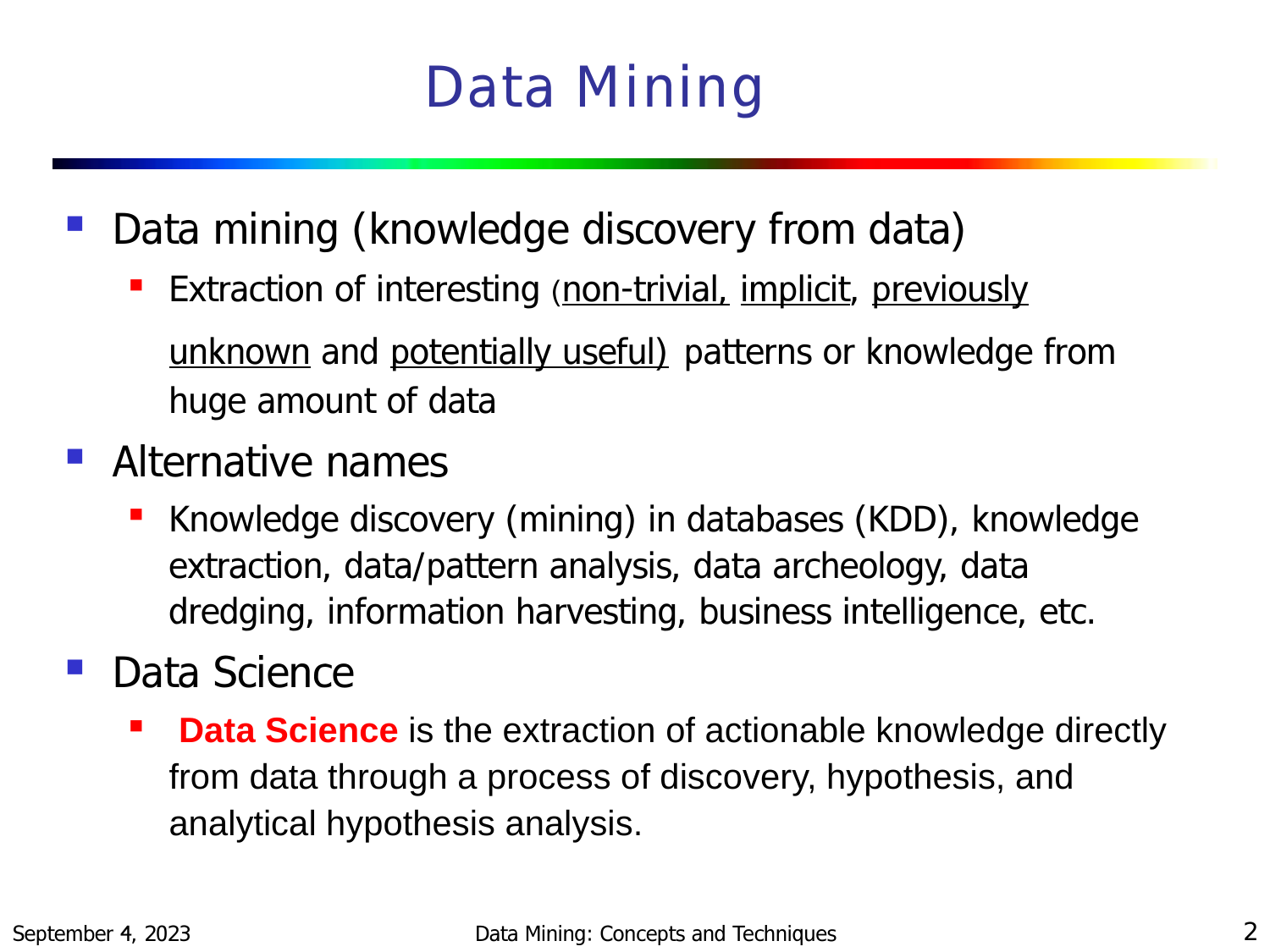

# Data Mining
Data mining (knowledge discovery from data)
Extraction of interesting (non-trivial, implicit, previously unknown and potentially useful) patterns or knowledge from huge amount of data
Alternative names
Knowledge discovery (mining) in databases (KDD), knowledge extraction, data/pattern analysis, data archeology, data dredging, information harvesting, business intelligence, etc.
Data Science
 Data Science is the extraction of actionable knowledge directly from data through a process of discovery, hypothesis, and analytical hypothesis analysis.

September 4, 2023
2
Data Mining: Concepts and Techniques